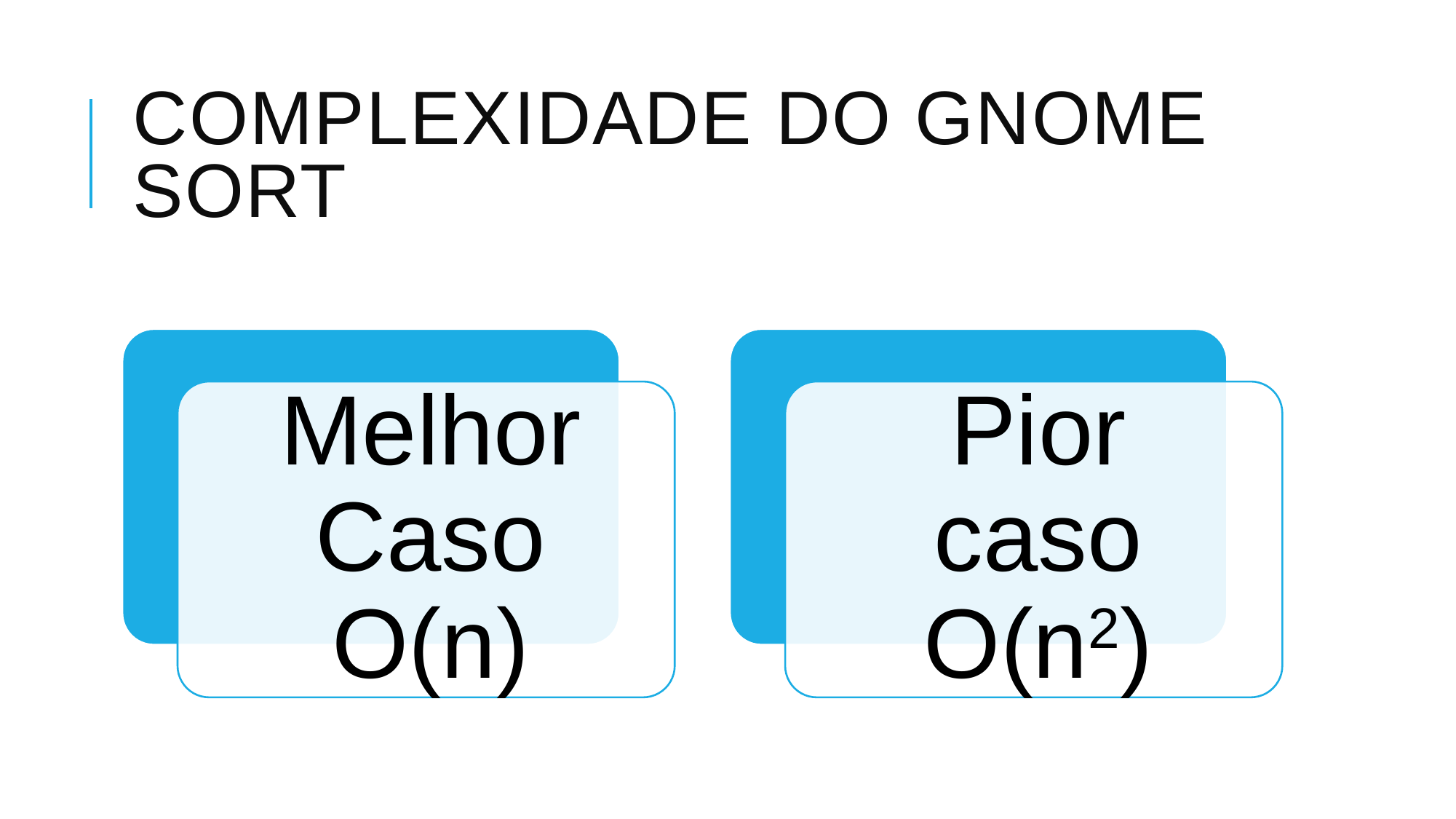

# complexidade do Gnome Sort
Melhor Caso O(n)
Pior caso O(n2)